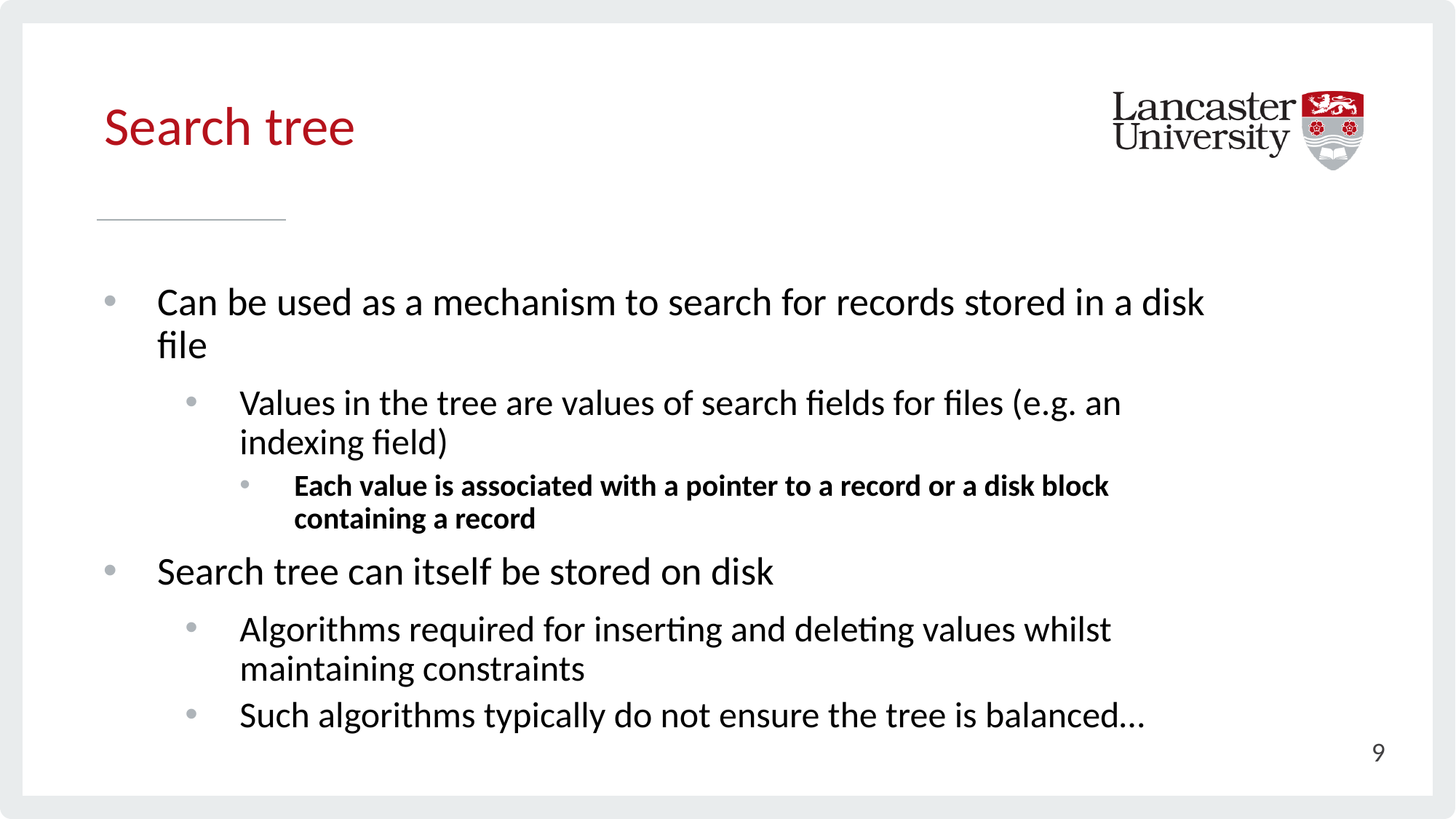

# Search tree
Can be used as a mechanism to search for records stored in a disk file
Values in the tree are values of search fields for files (e.g. an indexing field)
Each value is associated with a pointer to a record or a disk block containing a record
Search tree can itself be stored on disk
Algorithms required for inserting and deleting values whilst maintaining constraints
Such algorithms typically do not ensure the tree is balanced…

9